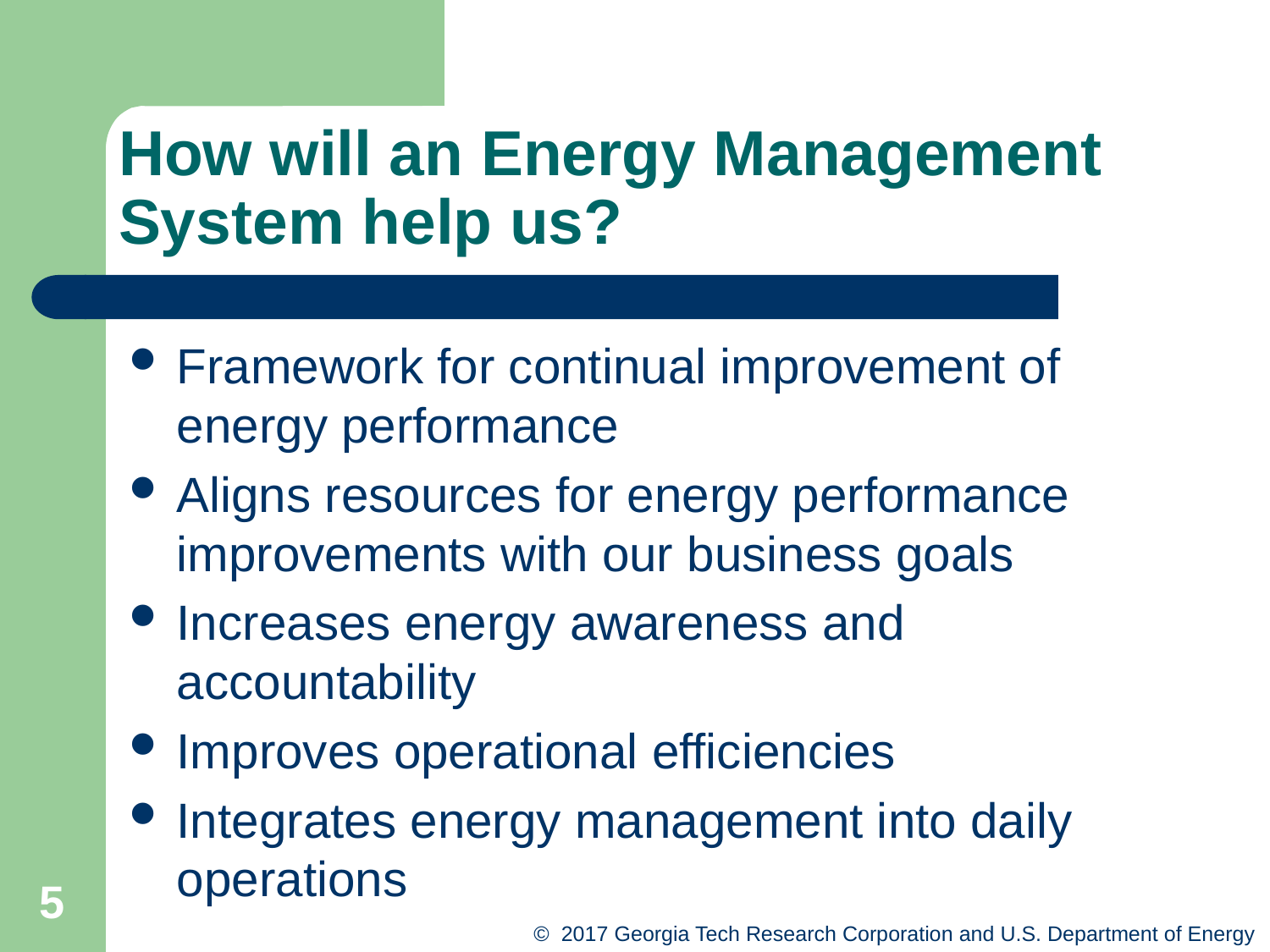

# How will an Energy Management System help us?
Framework for continual improvement of energy performance
Aligns resources for energy performance improvements with our business goals
Increases energy awareness and accountability
Improves operational efficiencies
Integrates energy management into daily operations

5
©  2017 Georgia Tech Research Corporation and U.S. Department of Energy